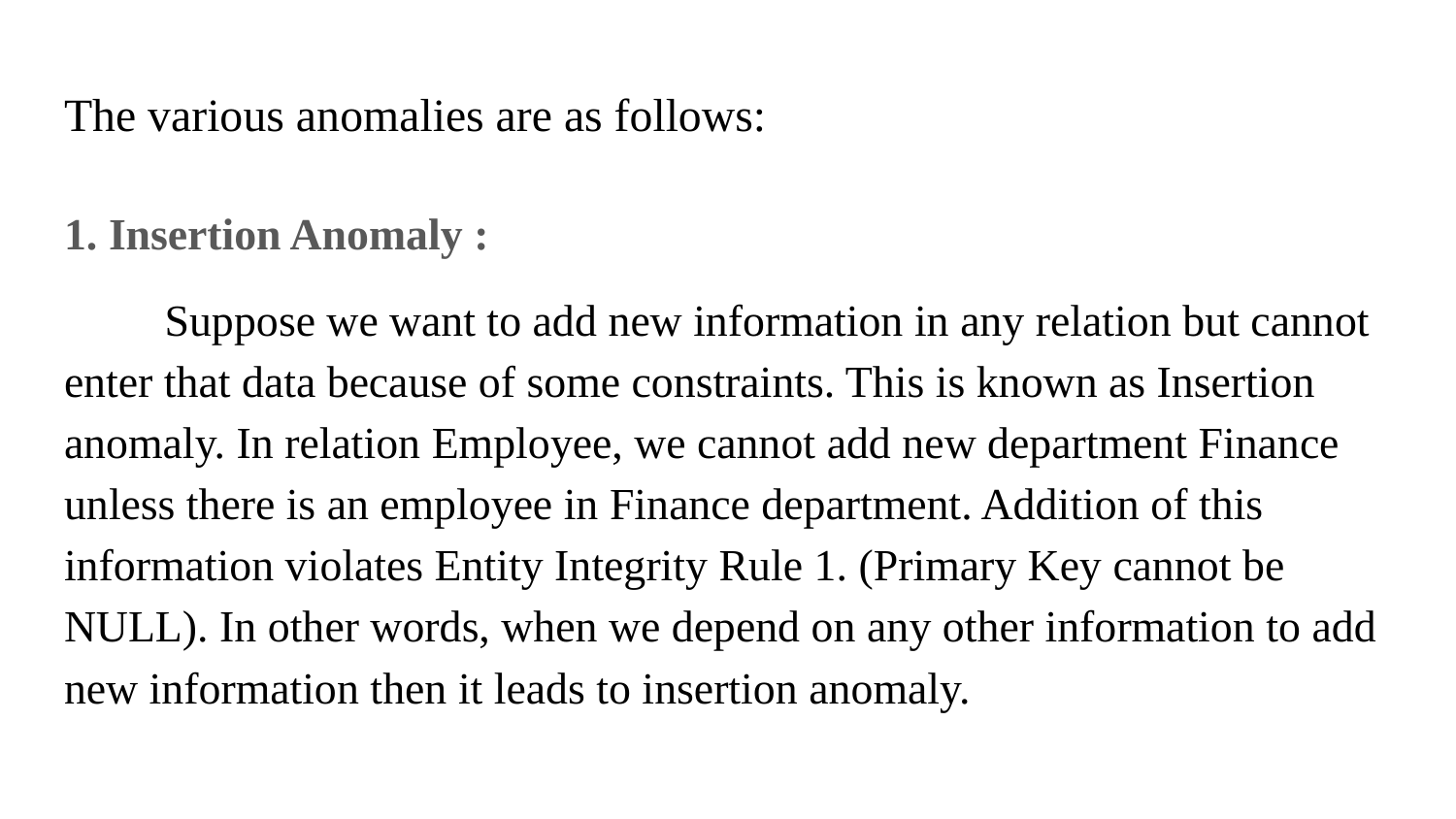

# The various anomalies are as follows:
1. Insertion Anomaly :
         Suppose we want to add new information in any relation but cannot enter that data because of some constraints. This is known as Insertion anomaly. In relation Employee, we cannot add new department Finance unless there is an employee in Finance department. Addition of this information violates Entity Integrity Rule 1. (Primary Key cannot be NULL). In other words, when we depend on any other information to add new information then it leads to insertion anomaly.